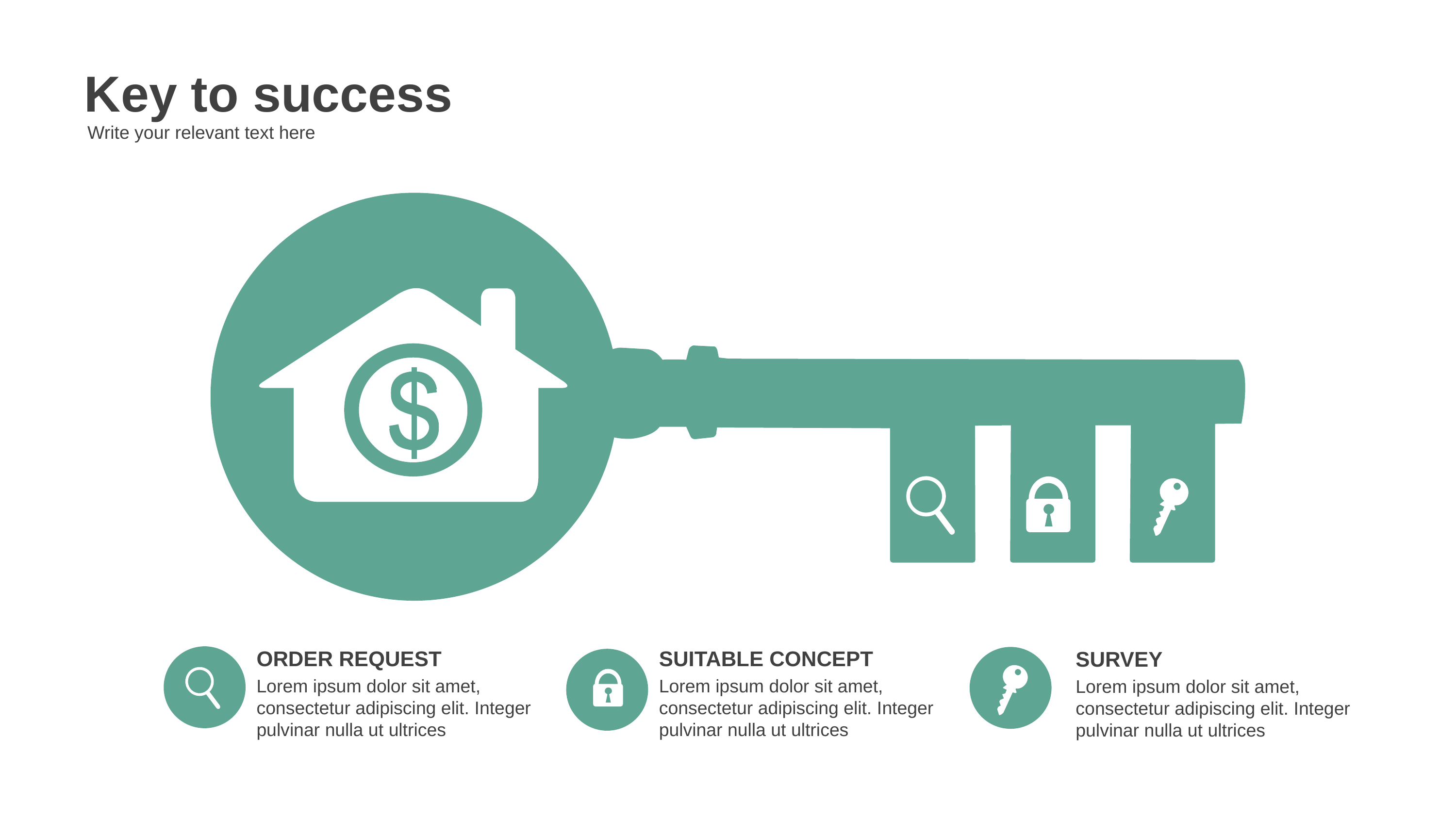

Key to success
Write your relevant text here

ORDER REQUEST
Lorem ipsum dolor sit amet, consectetur adipiscing elit. Integer pulvinar nulla ut ultrices

SUITABLE CONCEPT
Lorem ipsum dolor sit amet, consectetur adipiscing elit. Integer pulvinar nulla ut ultrices

SURVEY
Lorem ipsum dolor sit amet, consectetur adipiscing elit. Integer pulvinar nulla ut ultrices